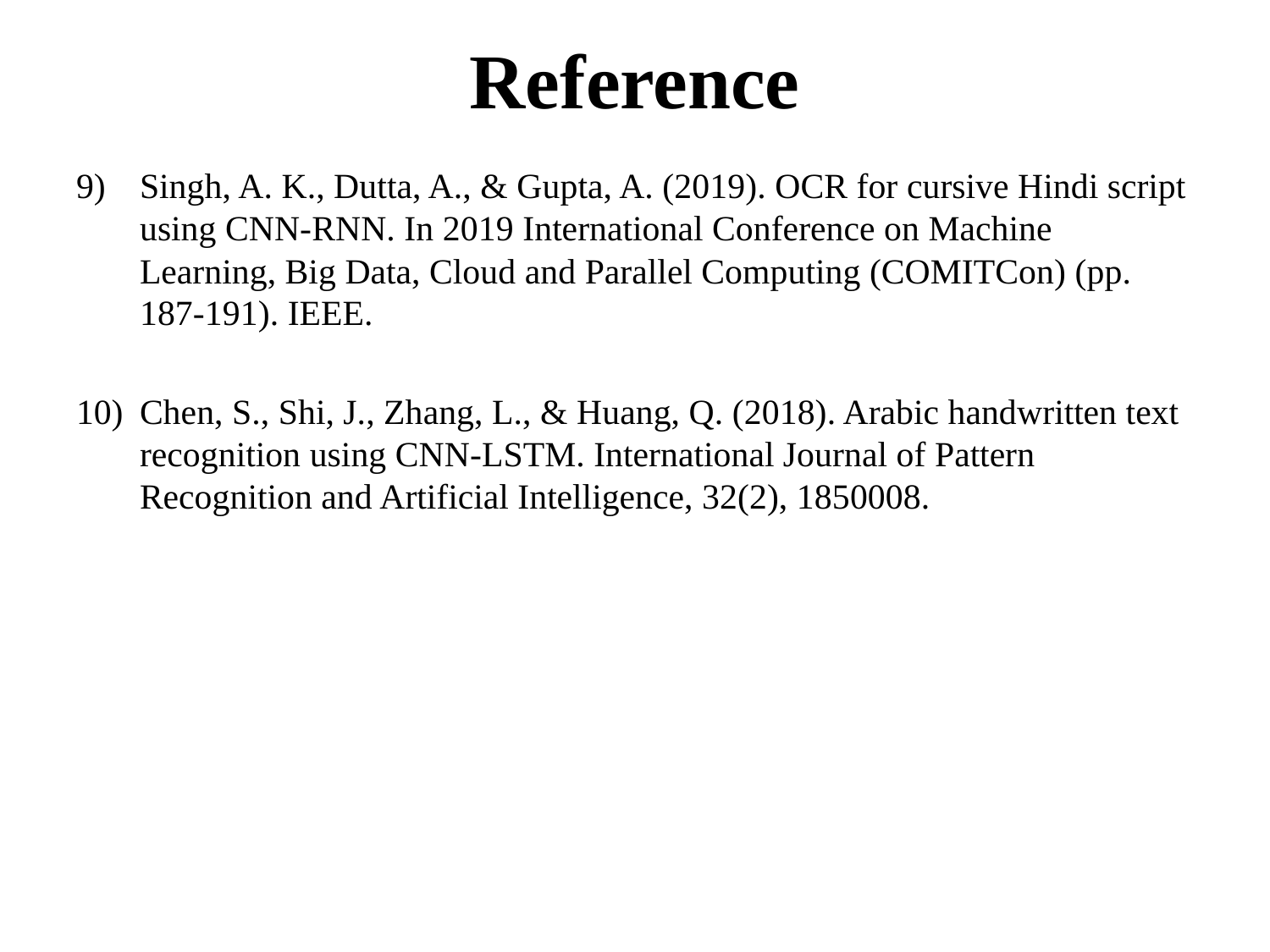

# Reference
Singh, A. K., Dutta, A., & Gupta, A. (2019). OCR for cursive Hindi script using CNN-RNN. In 2019 International Conference on Machine Learning, Big Data, Cloud and Parallel Computing (COMITCon) (pp. 187-191). IEEE.

Chen, S., Shi, J., Zhang, L., & Huang, Q. (2018). Arabic handwritten text recognition using CNN-LSTM. International Journal of Pattern Recognition and Artificial Intelligence, 32(2), 1850008.